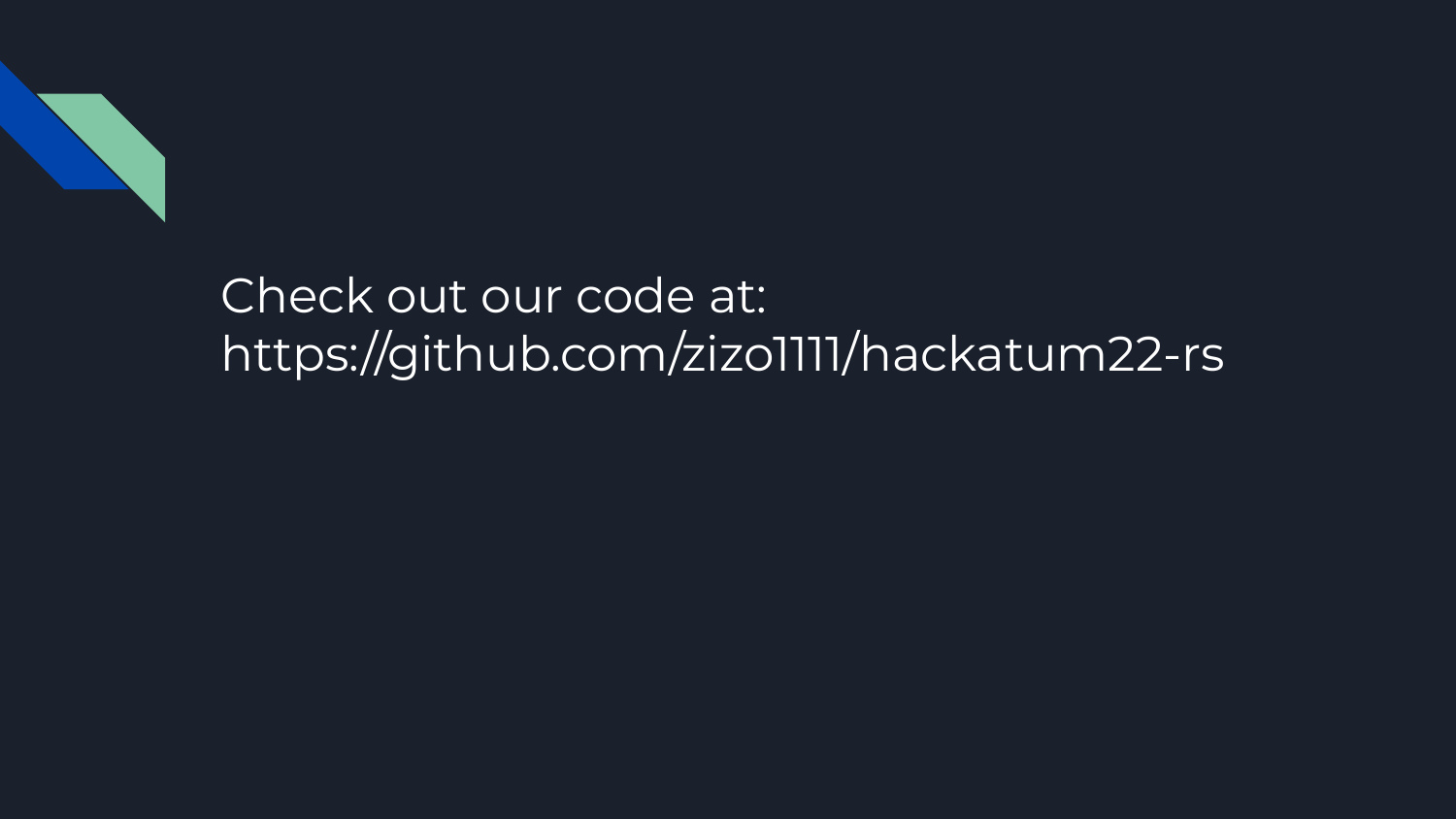

#
Check out our code at:
https://github.com/zizo1111/hackatum22-rs